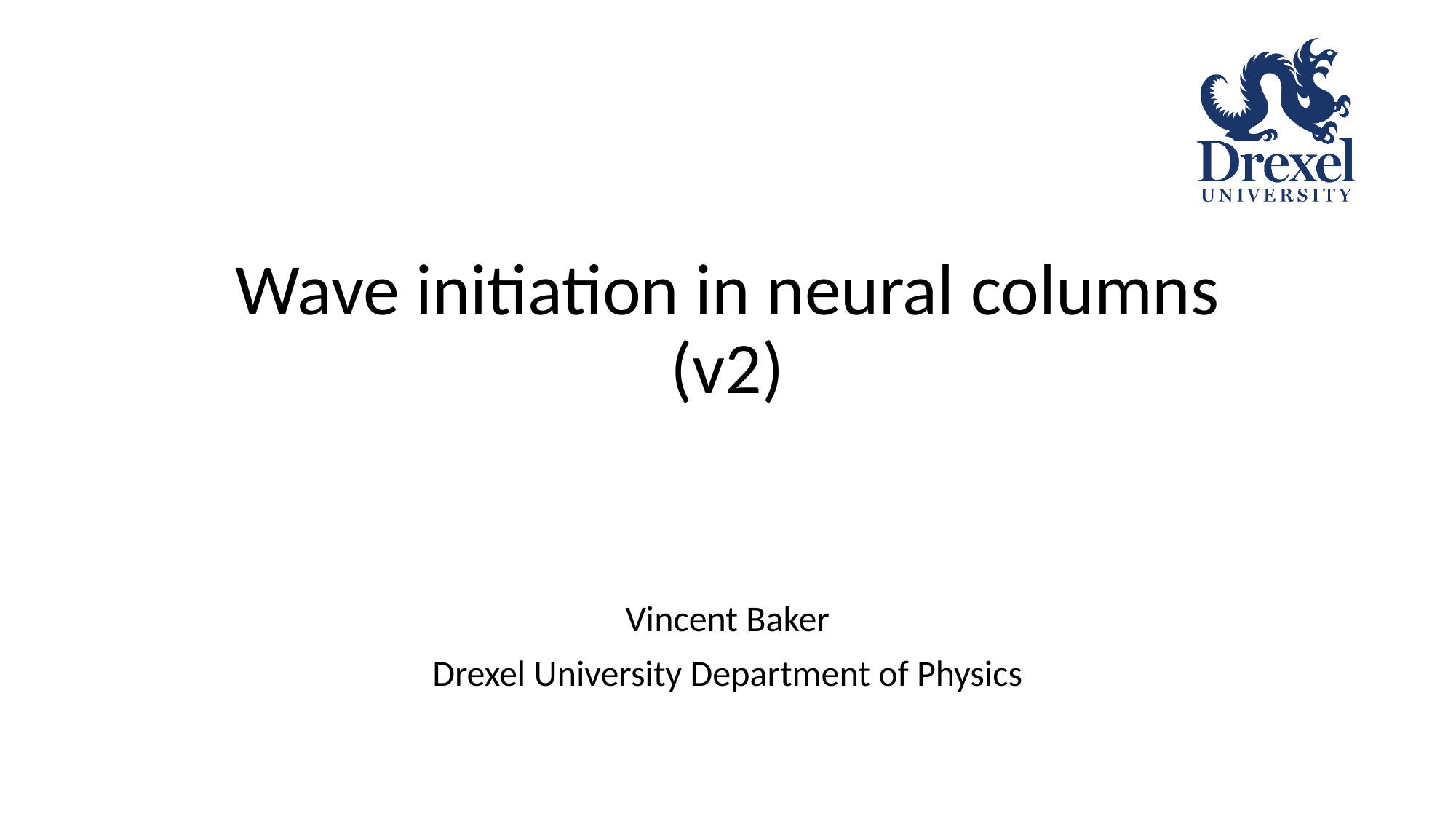

# Wave initiation in neural columns (v2)
Vincent Baker
Drexel University Department of Physics